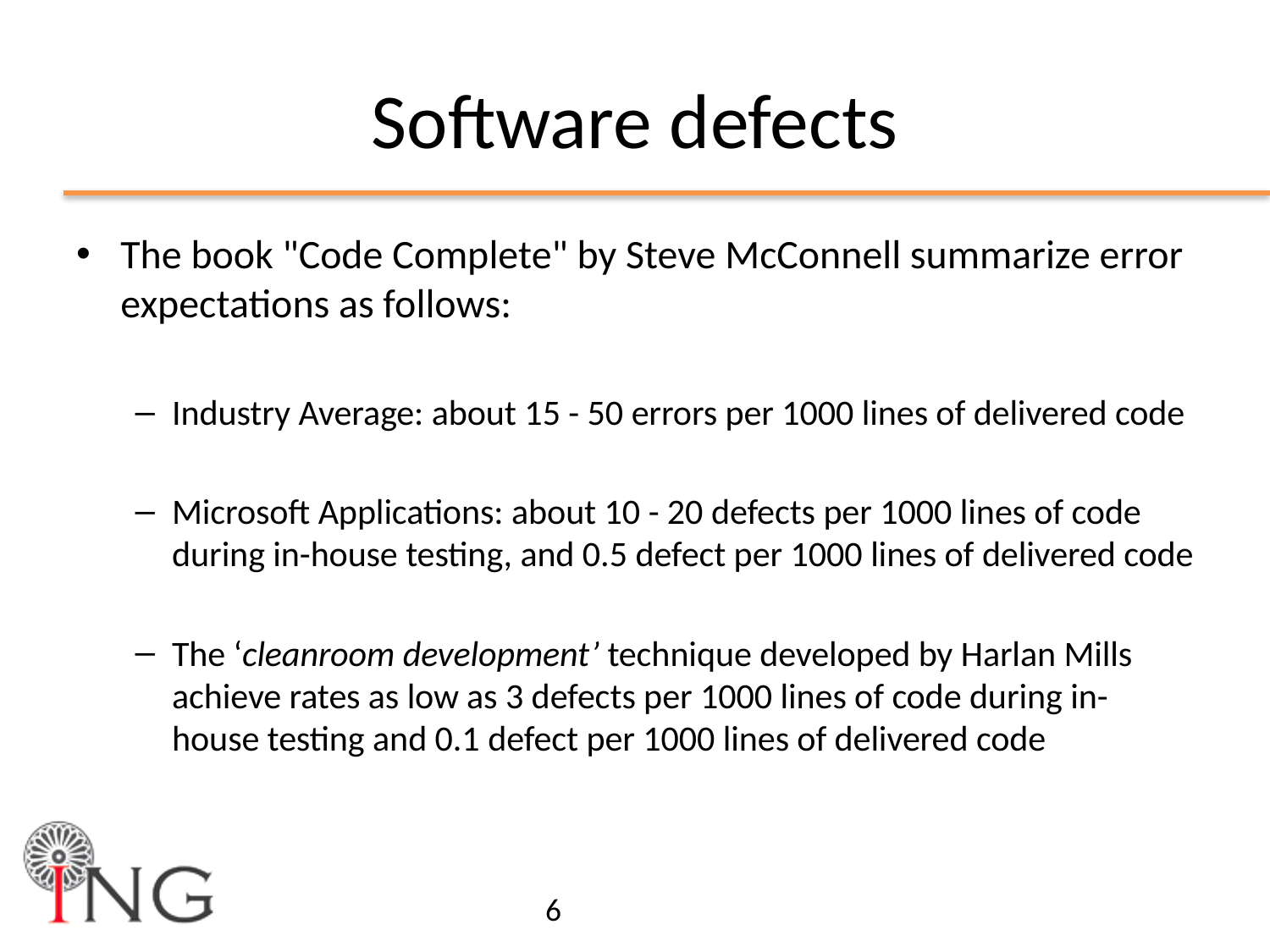

# Software defects
The book "Code Complete" by Steve McConnell summarize error expectations as follows:

Industry Average: about 15 - 50 errors per 1000 lines of delivered code

Microsoft Applications: about 10 - 20 defects per 1000 lines of code during in-house testing, and 0.5 defect per 1000 lines of delivered code

The ‘cleanroom development’ technique developed by Harlan Mills achieve rates as low as 3 defects per 1000 lines of code during in-house testing and 0.1 defect per 1000 lines of delivered code
6